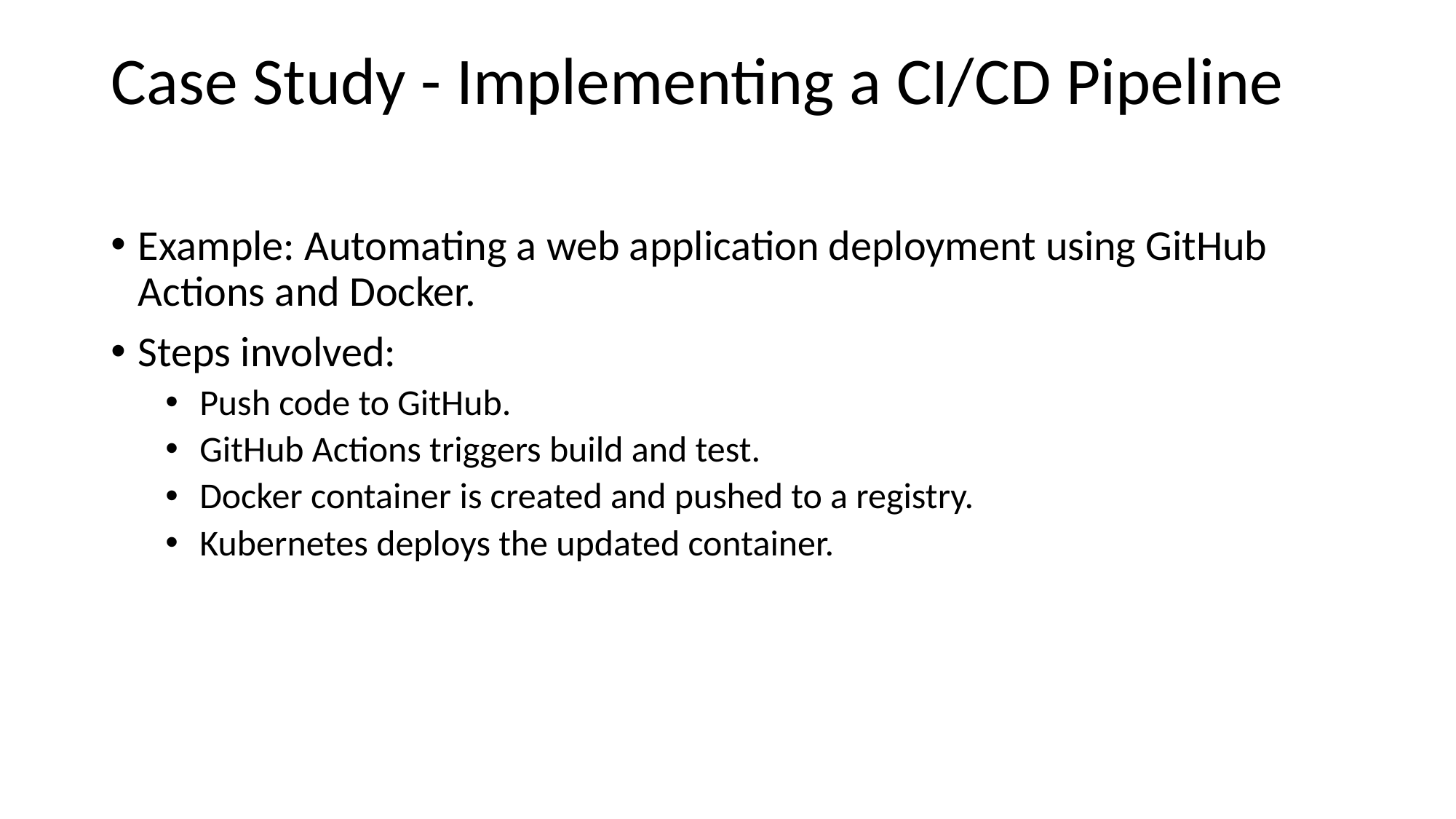

# Case Study - Implementing a CI/CD Pipeline
Example: Automating a web application deployment using GitHub Actions and Docker.
Steps involved:
Push code to GitHub.
GitHub Actions triggers build and test.
Docker container is created and pushed to a registry.
Kubernetes deploys the updated container.